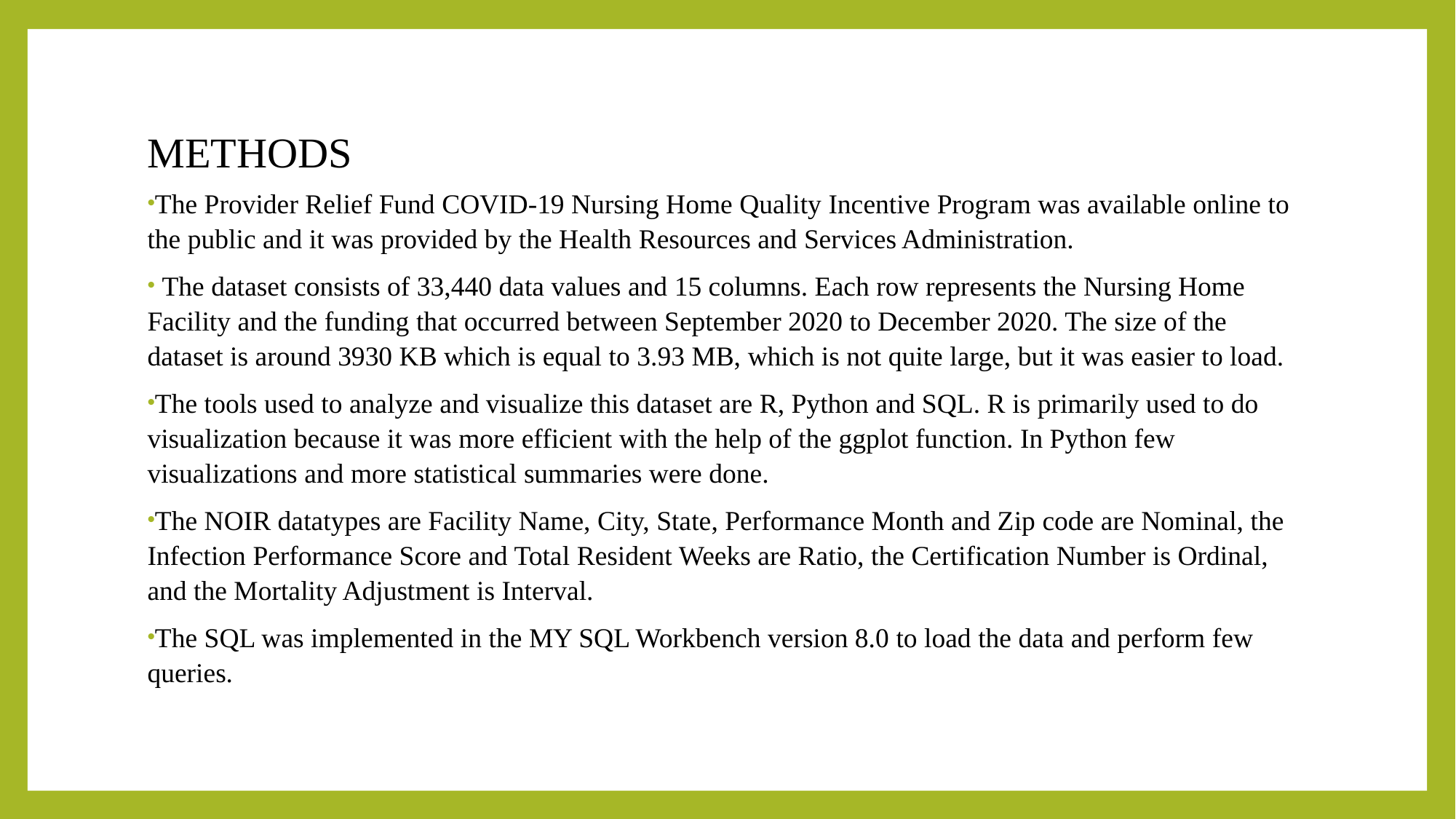

# METHODS
The Provider Relief Fund COVID-19 Nursing Home Quality Incentive Program was available online to the public and it was provided by the Health Resources and Services Administration.
 The dataset consists of 33,440 data values and 15 columns. Each row represents the Nursing Home Facility and the funding that occurred between September 2020 to December 2020. The size of the dataset is around 3930 KB which is equal to 3.93 MB, which is not quite large, but it was easier to load.
The tools used to analyze and visualize this dataset are R, Python and SQL. R is primarily used to do visualization because it was more efficient with the help of the ggplot function. In Python few visualizations and more statistical summaries were done.
The NOIR datatypes are Facility Name, City, State, Performance Month and Zip code are Nominal, the Infection Performance Score and Total Resident Weeks are Ratio, the Certification Number is Ordinal, and the Mortality Adjustment is Interval.
The SQL was implemented in the MY SQL Workbench version 8.0 to load the data and perform few queries.